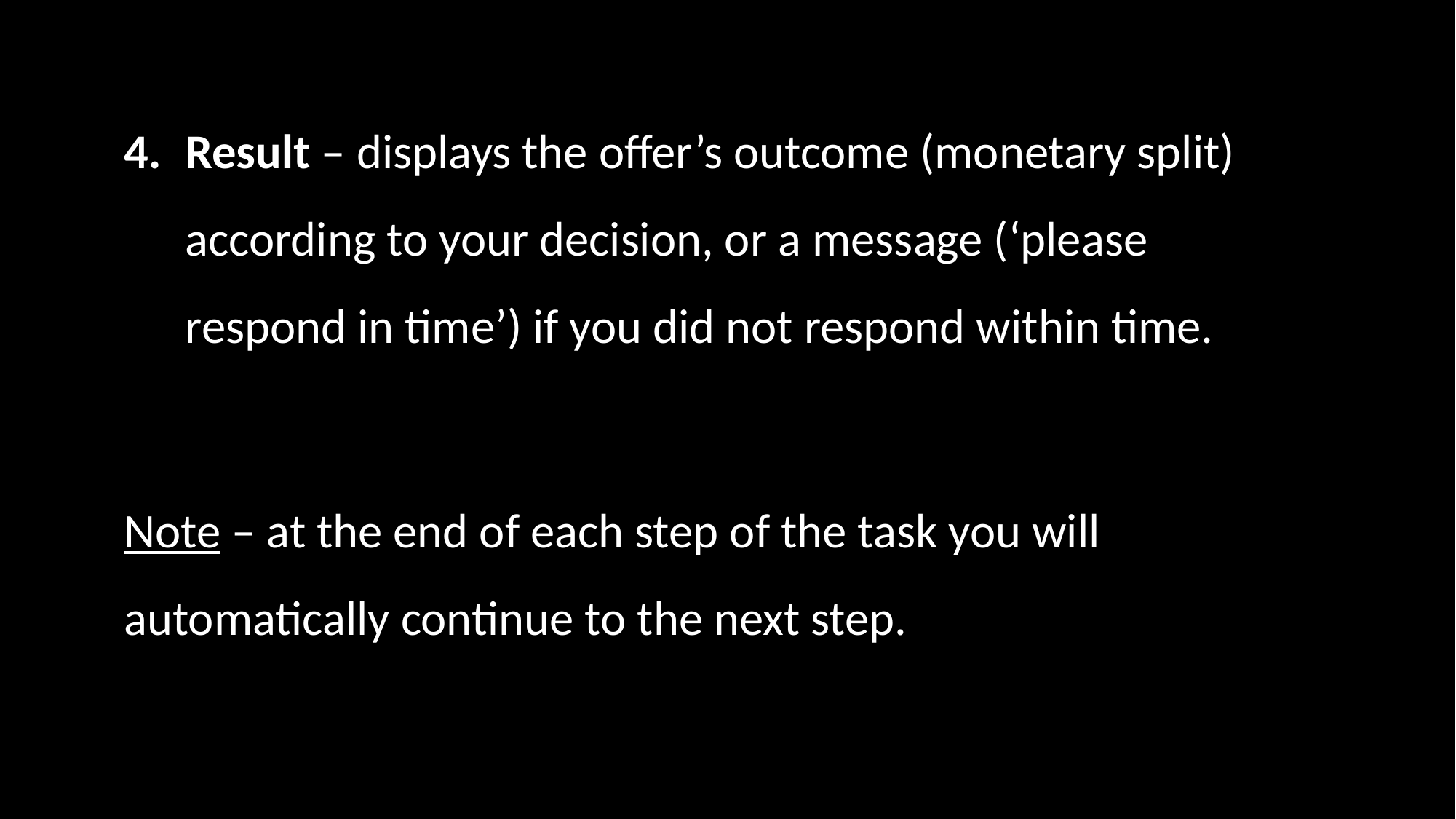

Result – displays the offer’s outcome (monetary split) according to your decision, or a message (‘please respond in time’) if you did not respond within time.

Note – at the end of each step of the task you will automatically continue to the next step.